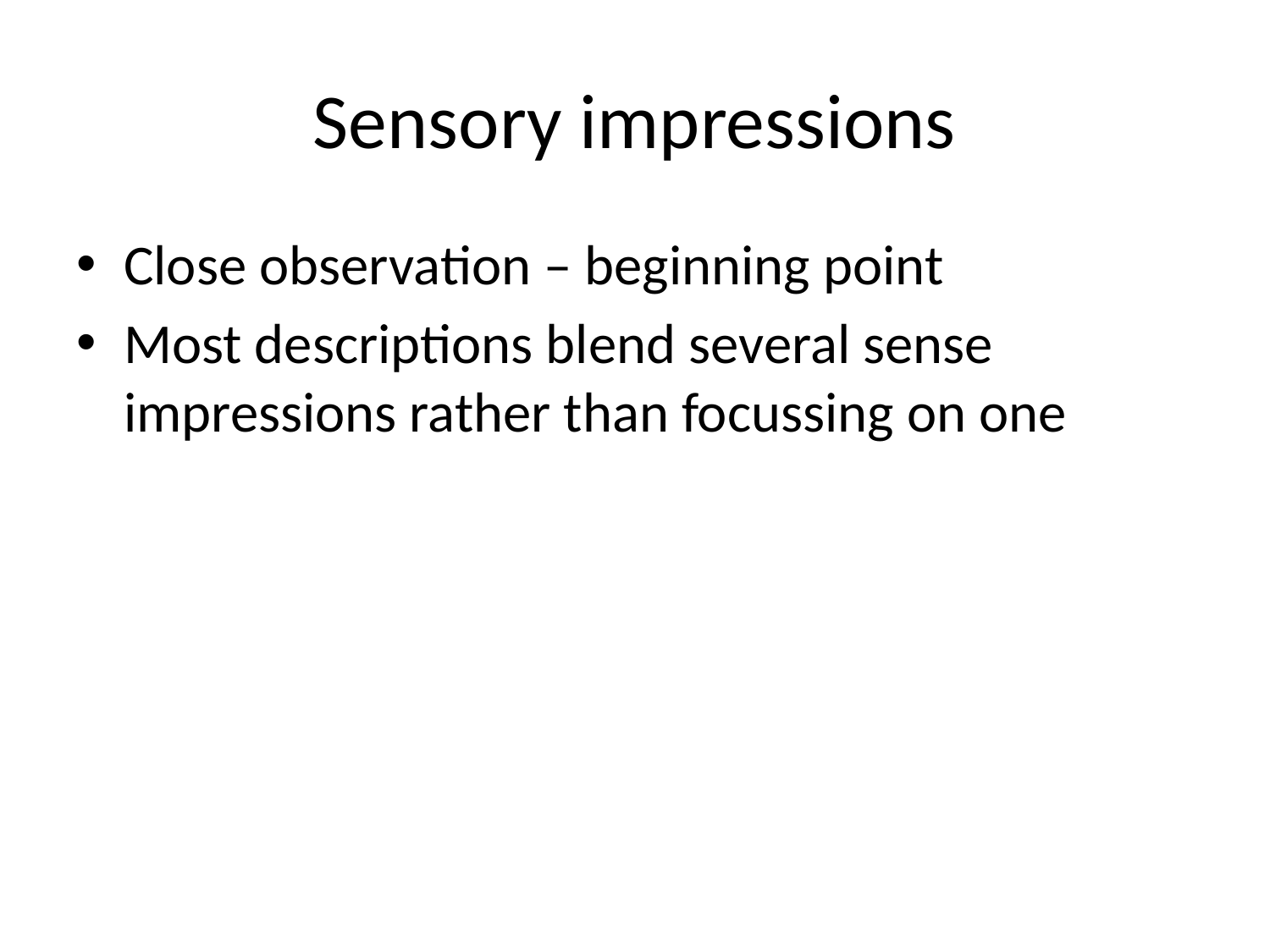

# Sensory impressions
Close observation – beginning point
Most descriptions blend several sense impressions rather than focussing on one